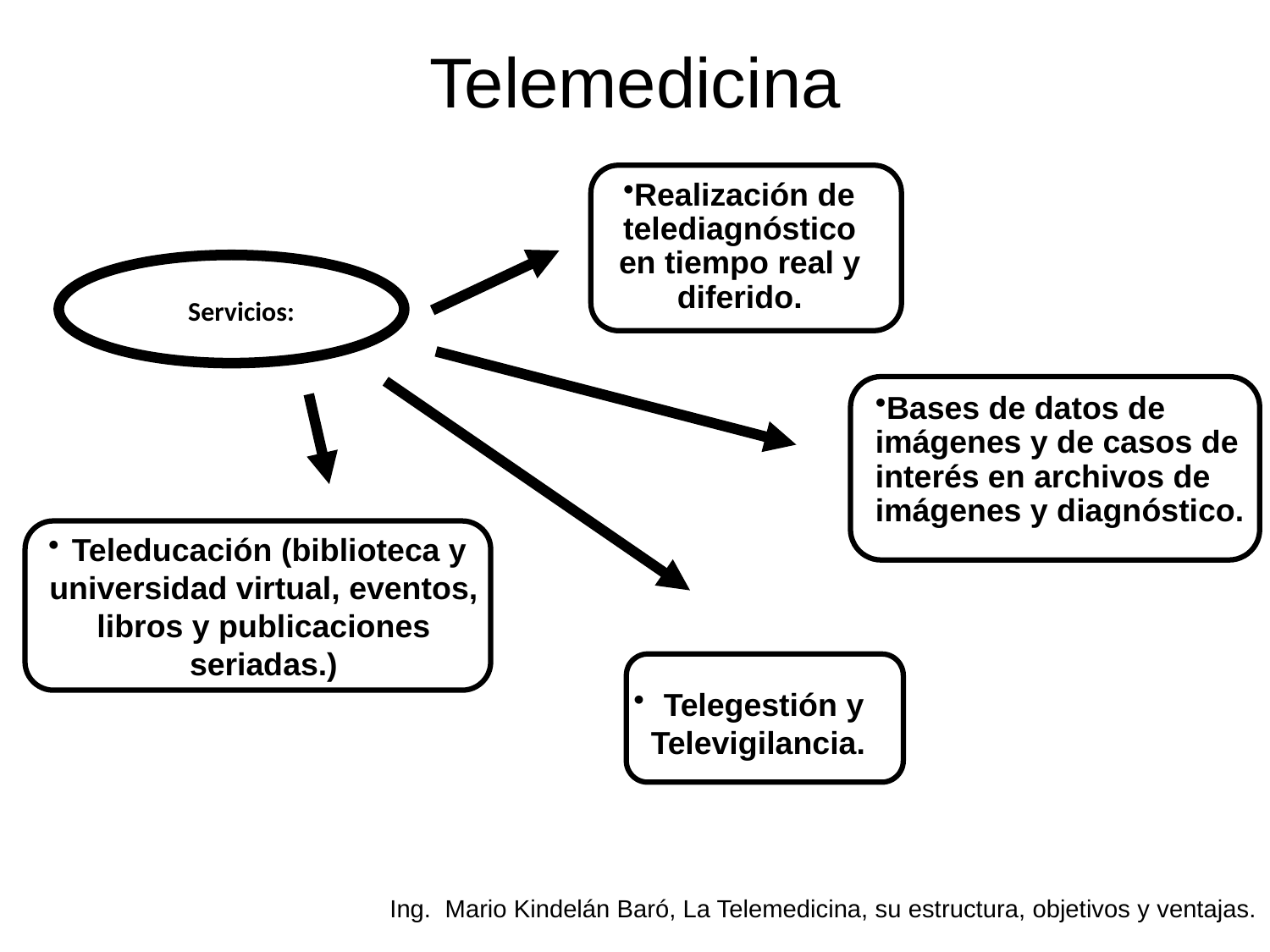

Telemedicina

Realización de telediagnóstico en tiempo real y diferido.

Servicios:

Bases de datos de imágenes y de casos de interés en archivos de imágenes y diagnóstico.

Teleducación (biblioteca y universidad virtual, eventos, libros y publicaciones seriadas.)

Telegestión y Televigilancia.

Ing.  Mario Kindelán Baró, La Telemedicina, su estructura, objetivos y ventajas.